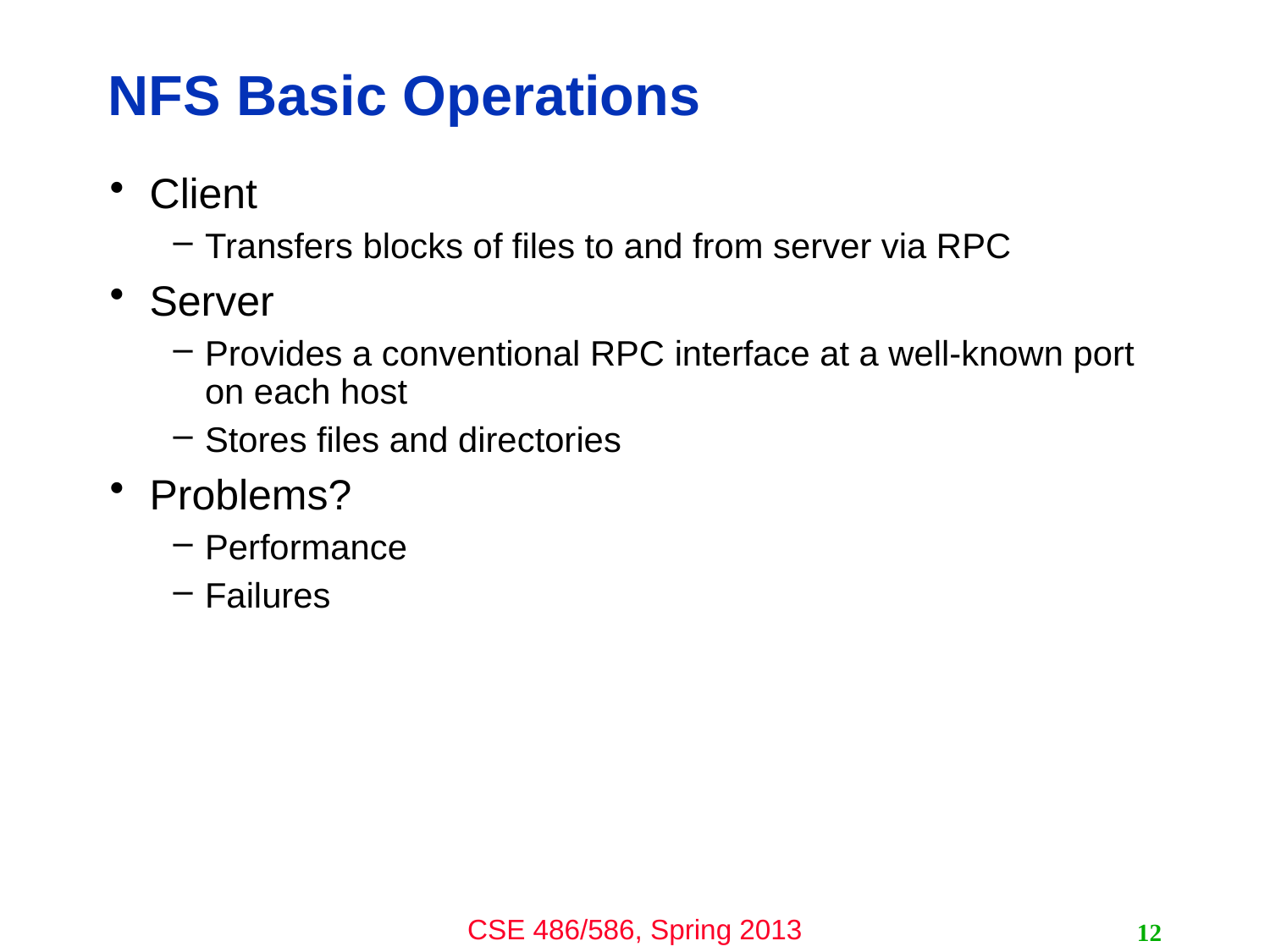

# NFS Basic Operations
Client
Transfers blocks of files to and from server via RPC
Server
Provides a conventional RPC interface at a well-known port on each host
Stores files and directories
Problems?
Performance
Failures
12